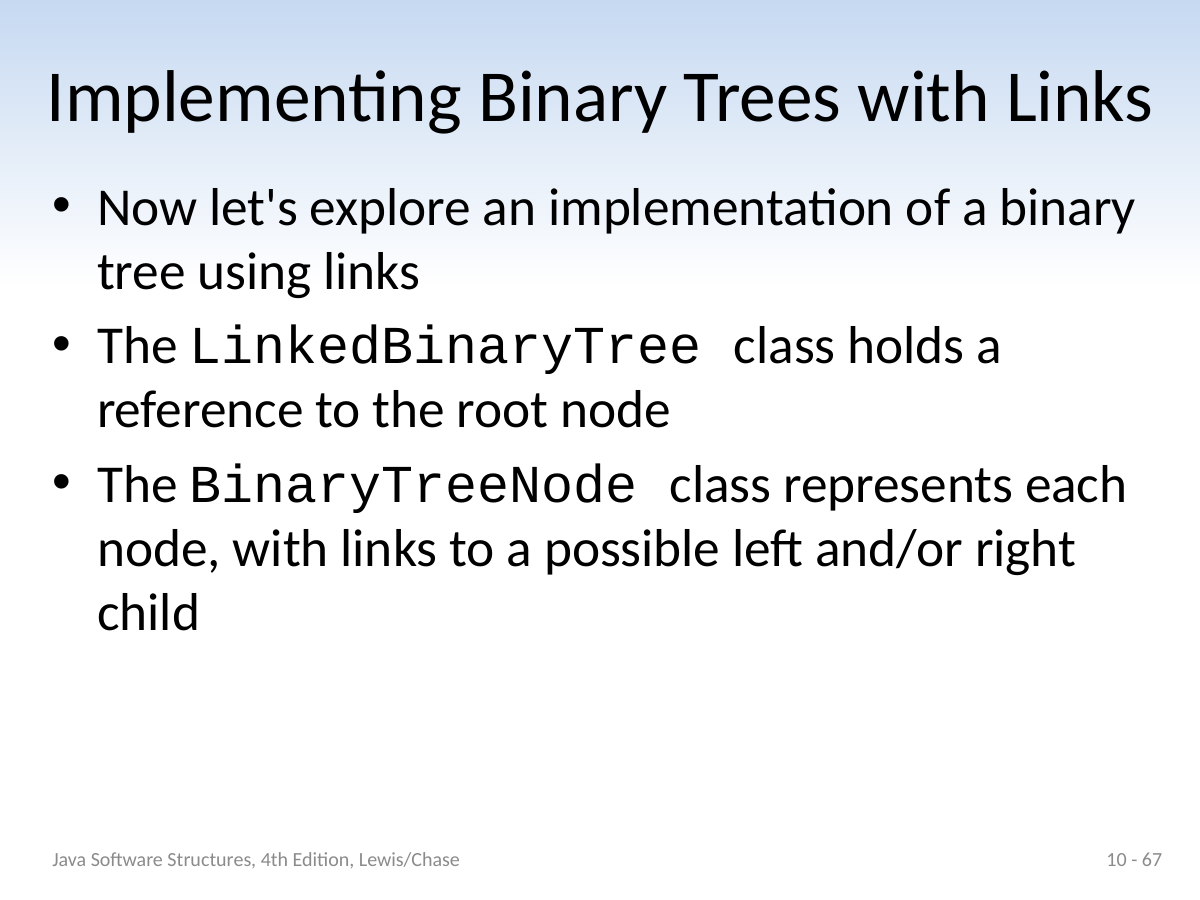

# Implementing Binary Trees with Links
Now let's explore an implementation of a binary tree using links
The LinkedBinaryTree class holds a reference to the root node
The BinaryTreeNode class represents each node, with links to a possible left and/or right child
Java Software Structures, 4th Edition, Lewis/Chase
10 - 67